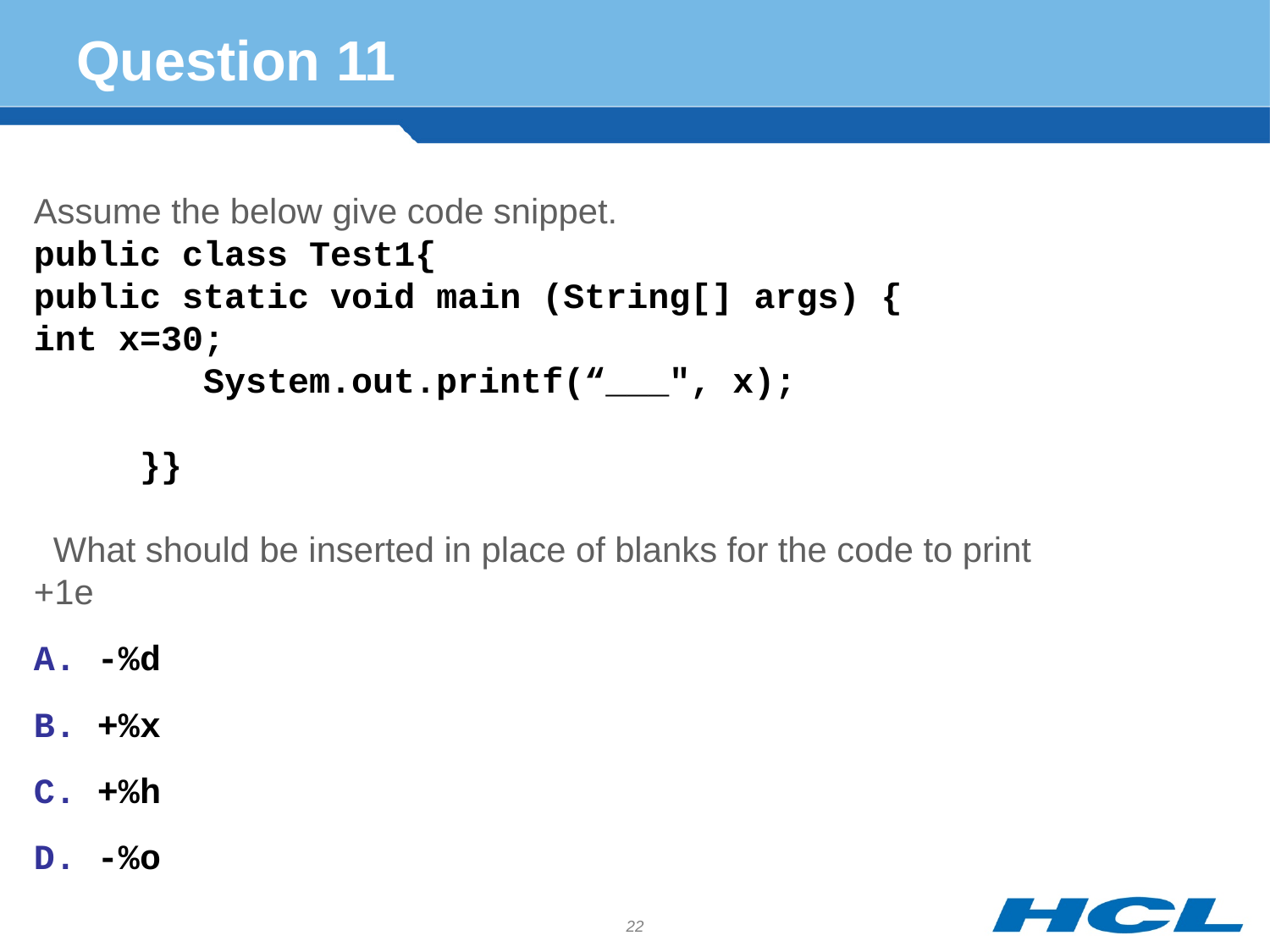

# Question 11
Assume the below give code snippet.
public class Test1{
public static void main (String[] args) {
int x=30;
        System.out.printf(“___", x);

     }}

  What should be inserted in place of blanks for the code to print
+1e
-%d
+%x
+%h
-%o
22